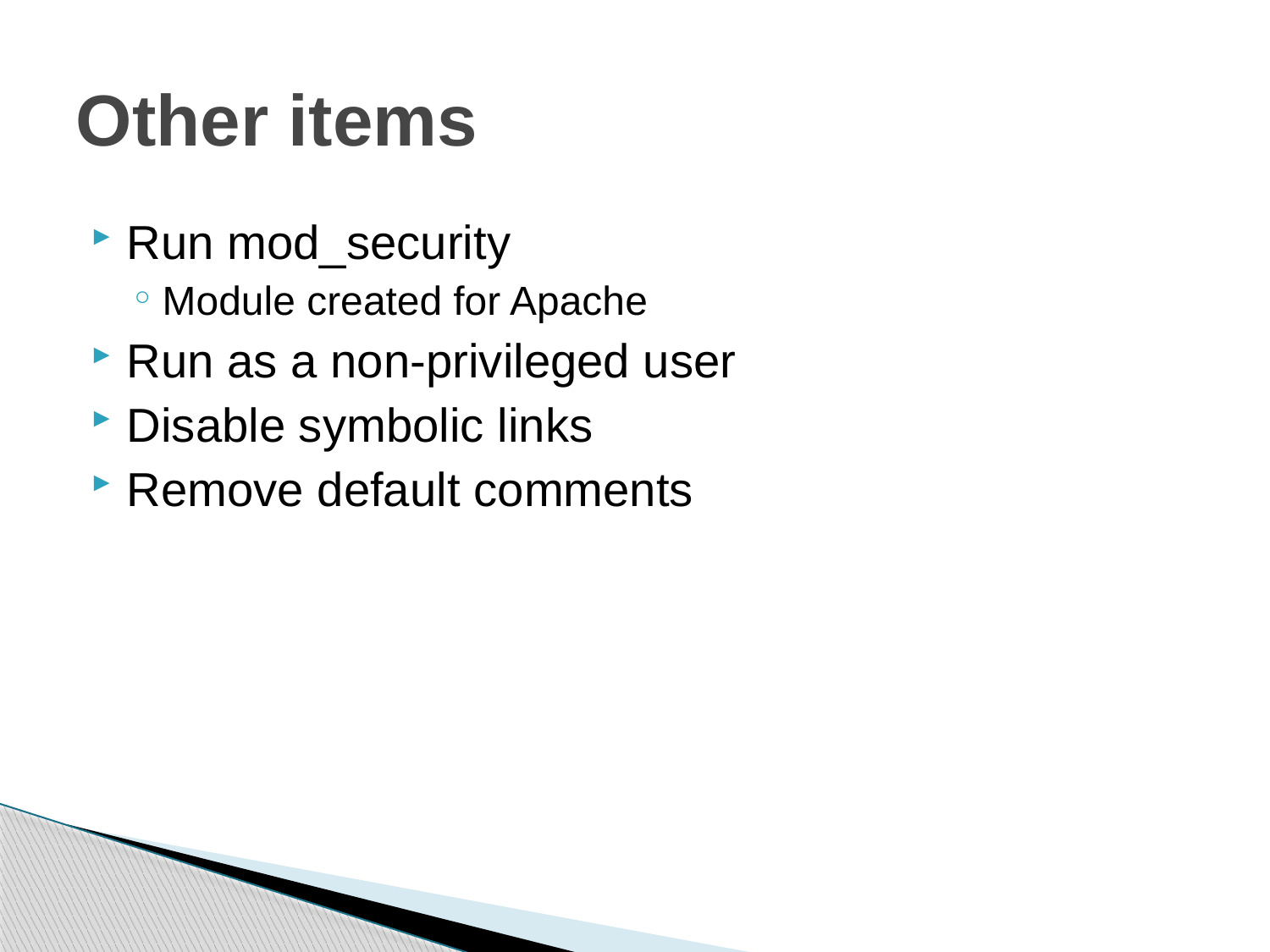

# Other items
Run mod_security
Module created for Apache
Run as a non-privileged user
Disable symbolic links
Remove default comments